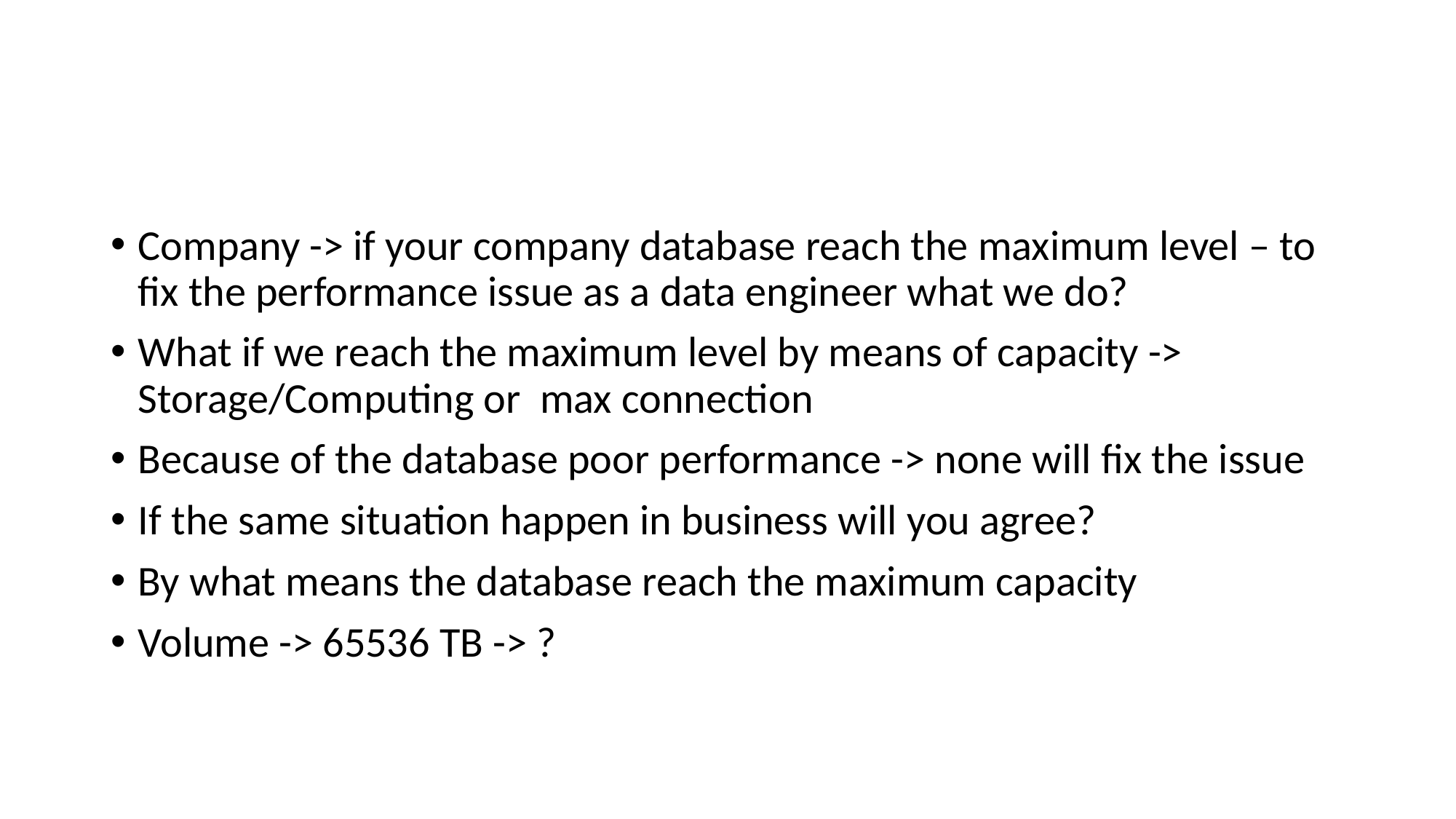

#
Company -> if your company database reach the maximum level – to fix the performance issue as a data engineer what we do?
What if we reach the maximum level by means of capacity -> Storage/Computing or  max connection
Because of the database poor performance -> none will fix the issue
If the same situation happen in business will you agree?
By what means the database reach the maximum capacity
Volume -> 65536 TB -> ?